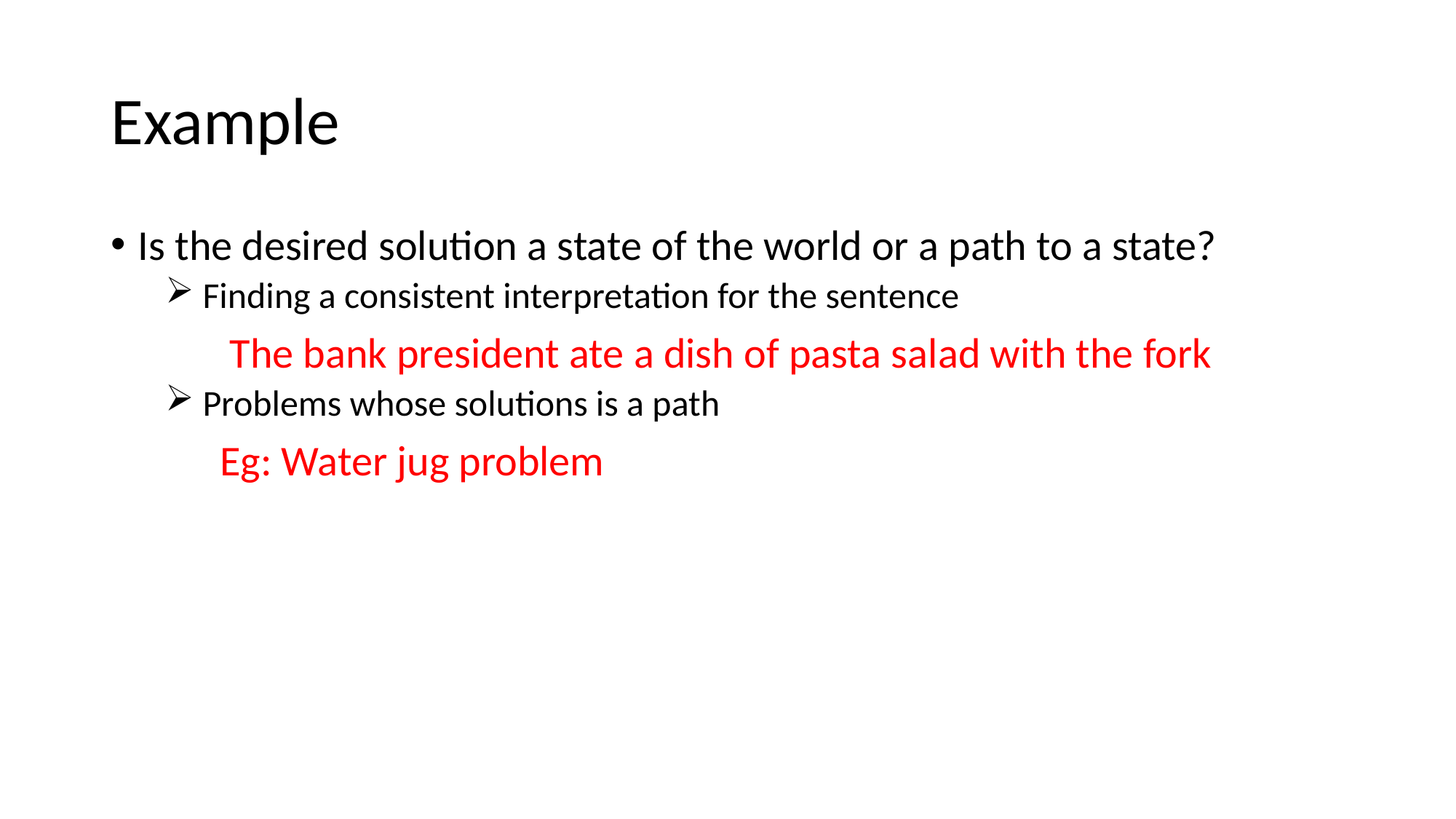

# Example
Is the desired solution a state of the world or a path to a state?
 Finding a consistent interpretation for the sentence
	 The bank president ate a dish of pasta salad with the fork
 Problems whose solutions is a path
	Eg: Water jug problem